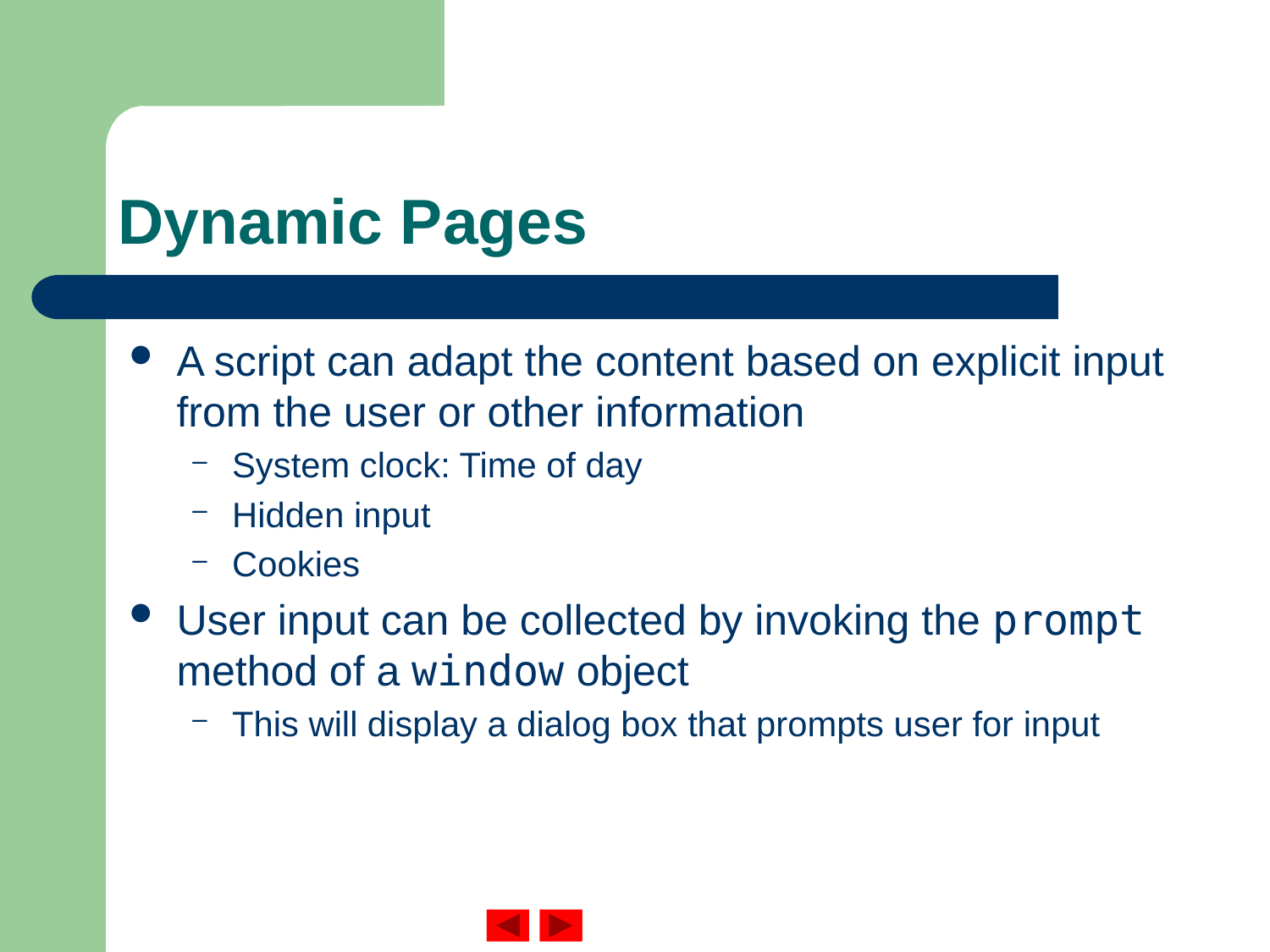

# Dynamic Pages
A script can adapt the content based on explicit input from the user or other information
System clock: Time of day
Hidden input
Cookies
User input can be collected by invoking the prompt method of a window object
This will display a dialog box that prompts user for input